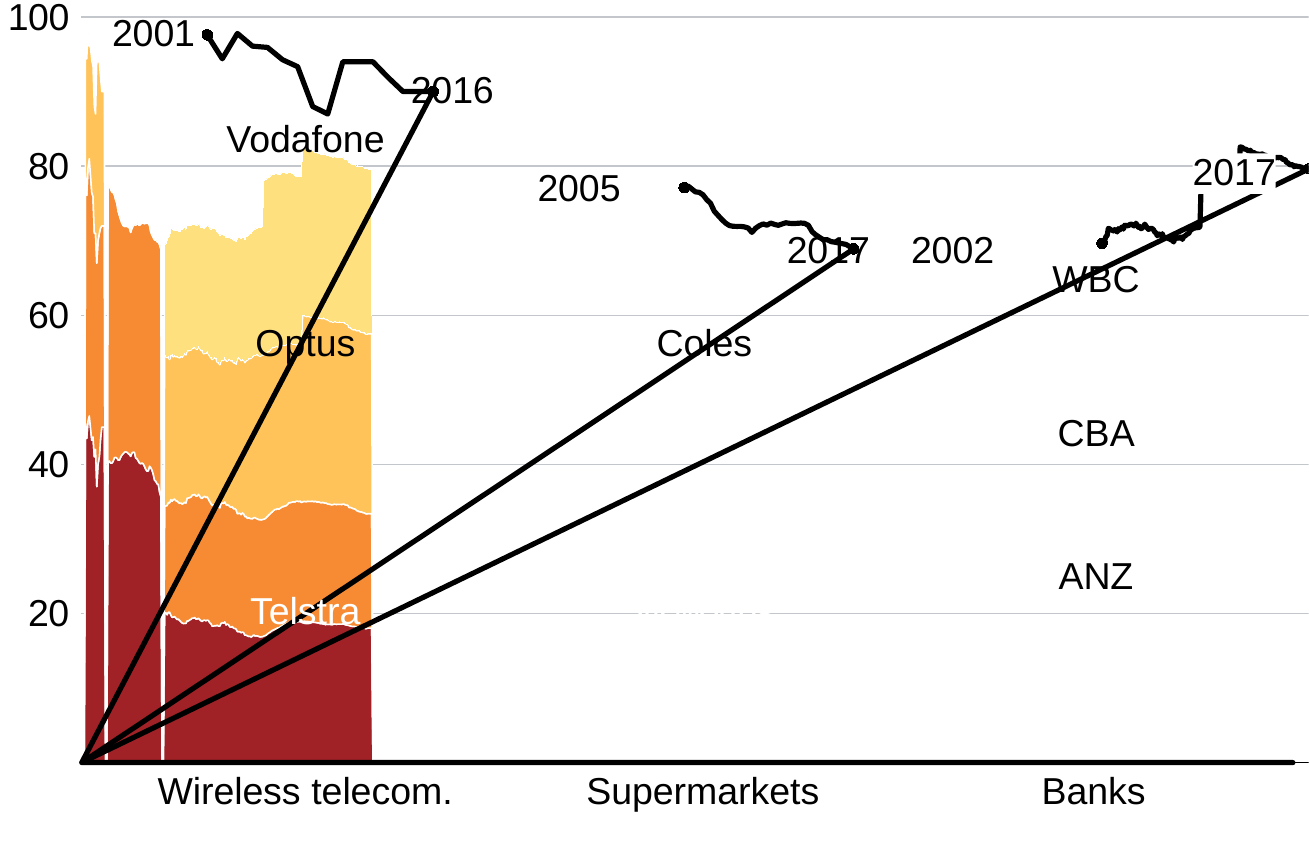

[unsupported chart]

2001
2016
Vodafone
2017
2005
2002
2017
WBC
Optus
Coles
CBA
ANZ
Telstra
W’worths
NAB
Wireless telecom.
Supermarkets
Banks